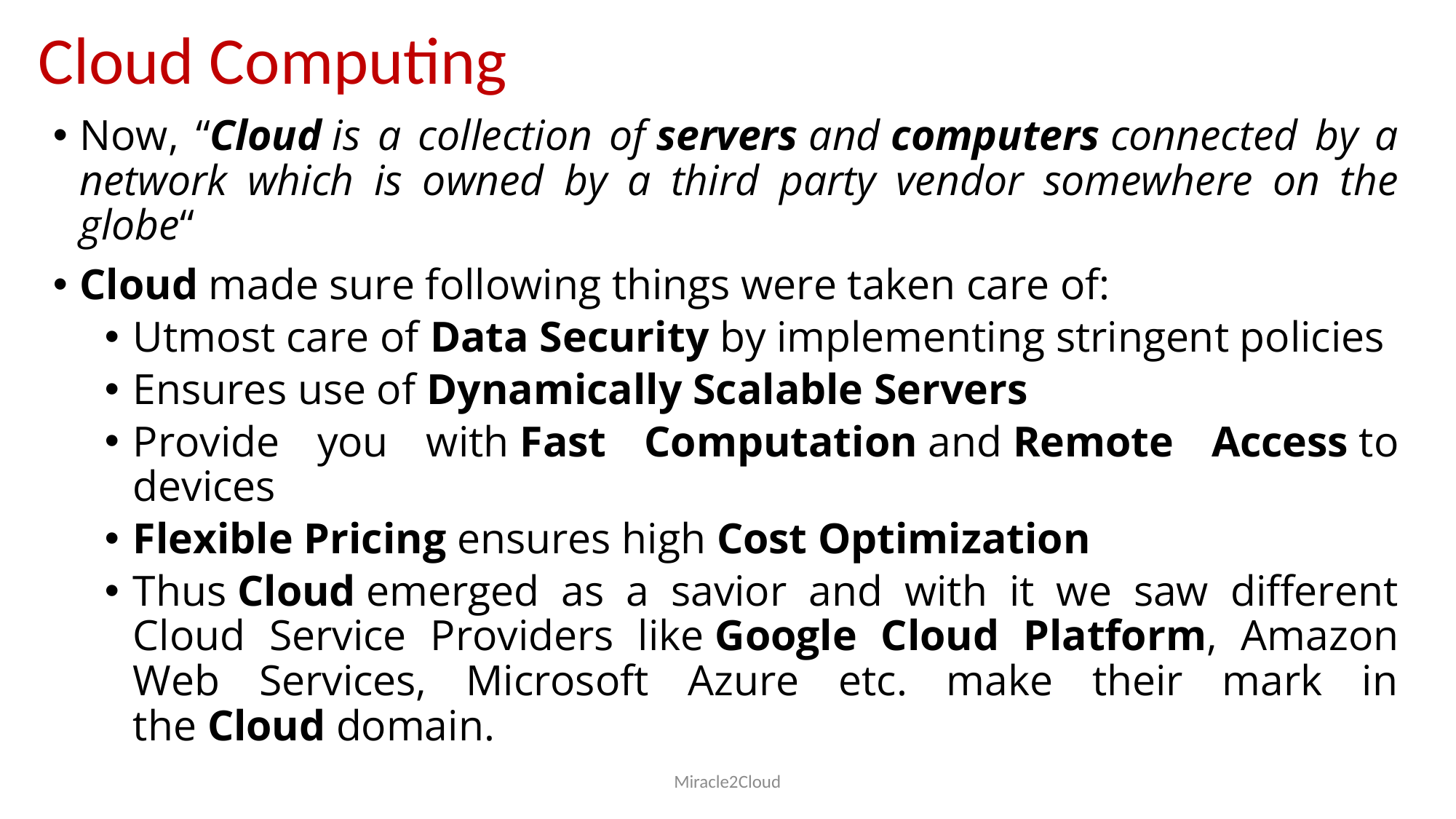

# Cloud Computing
Now, “Cloud is a collection of servers and computers connected by a network which is owned by a third party vendor somewhere on the globe“
Cloud made sure following things were taken care of:
Utmost care of Data Security by implementing stringent policies
Ensures use of Dynamically Scalable Servers
Provide you with Fast Computation and Remote Access to devices
Flexible Pricing ensures high Cost Optimization
Thus Cloud emerged as a savior and with it we saw different Cloud Service Providers like Google Cloud Platform, Amazon Web Services, Microsoft Azure etc. make their mark in the Cloud domain.
Miracle2Cloud